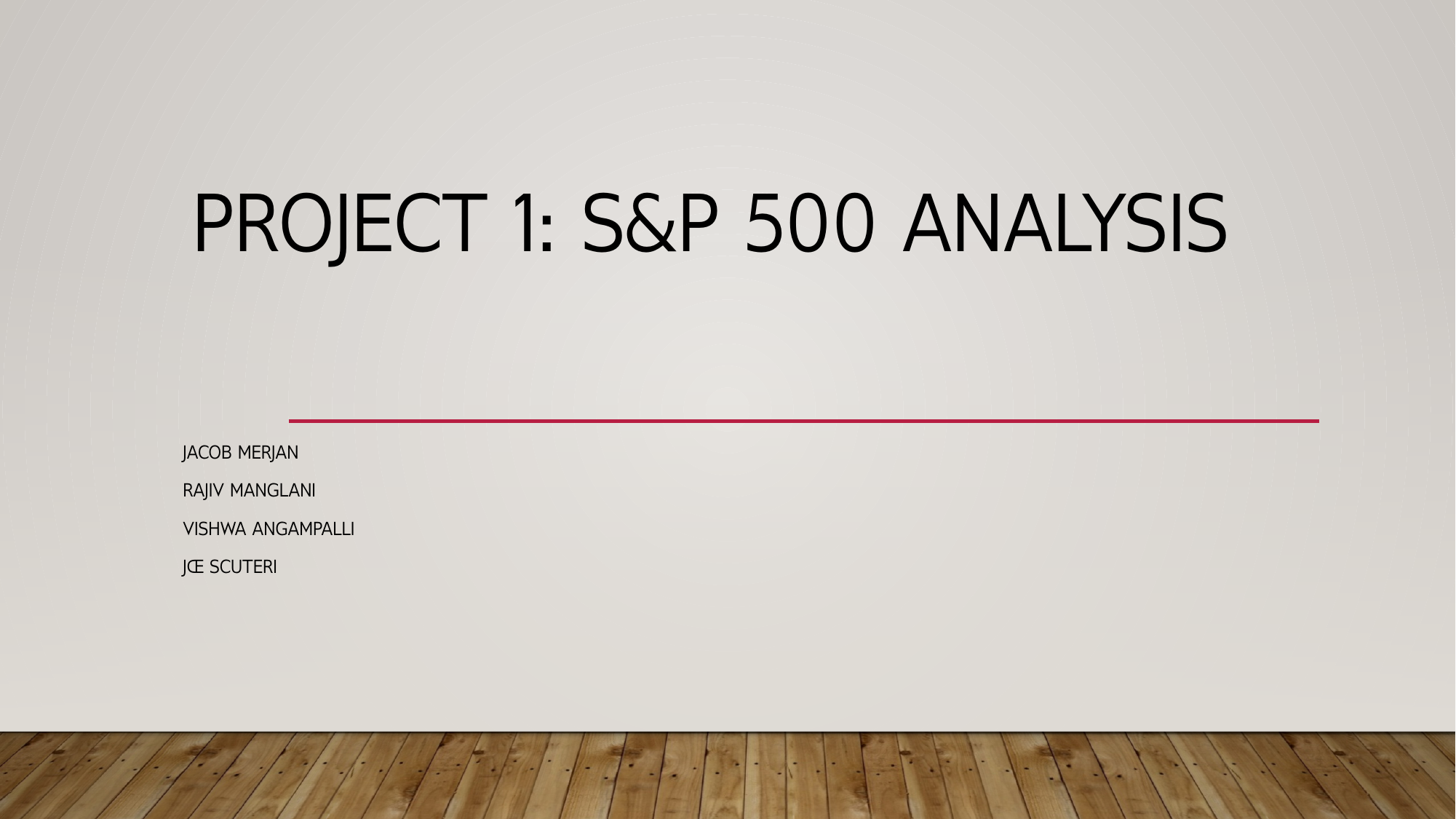

# Project 1: S&P 500 Analysis

Jacob Merjan
Rajiv Manglani
Vishwa Angampalli
Joe Scuteri